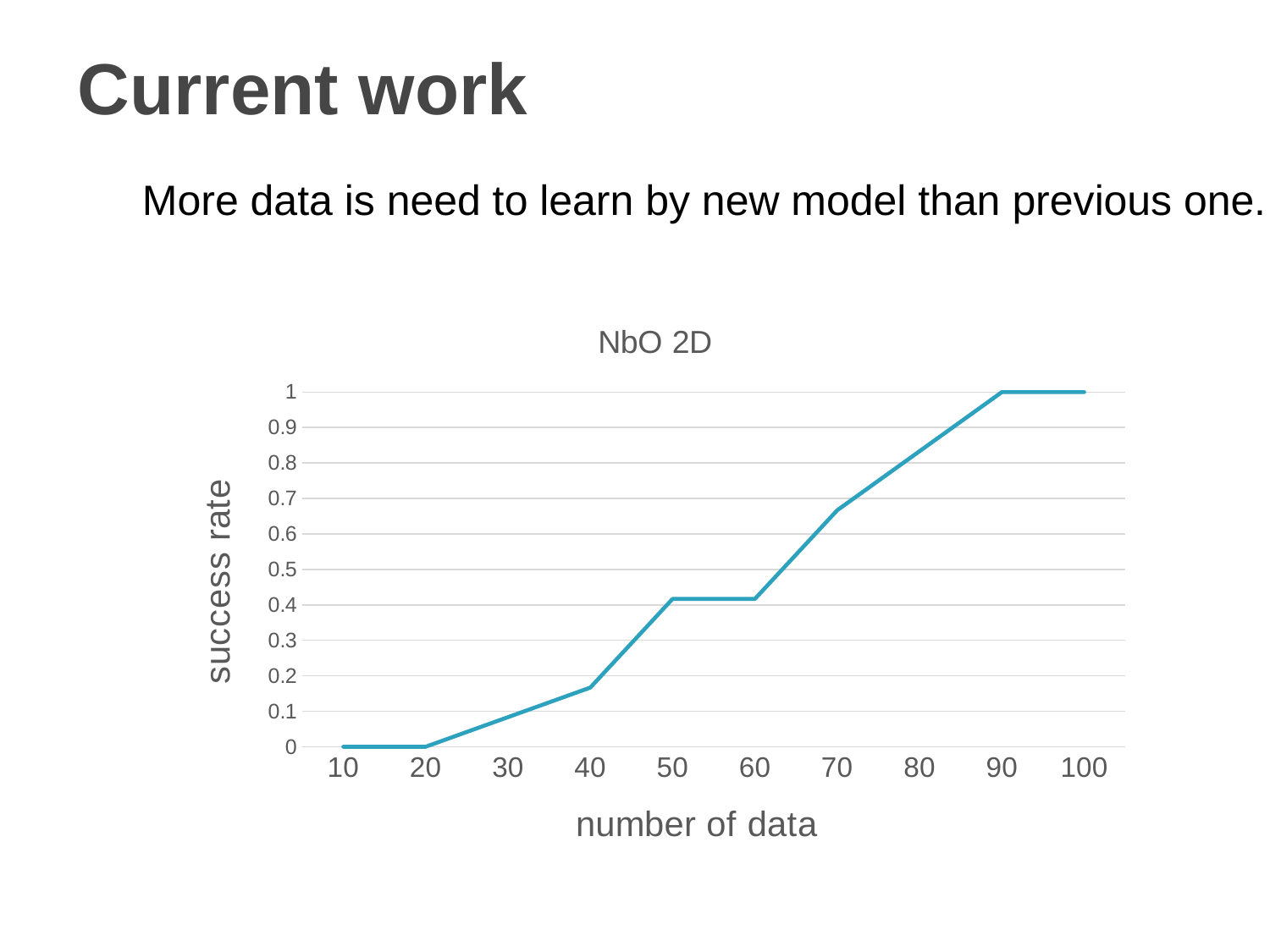

# Current work
More data is need to learn by new model than previous one.

### Chart: NbO 2D

| Category |  |
|---|---|
| 10 | 0.0 |
| 20 | 0.0 |
| 30 | 0.08333333333333333 |
| 40 | 0.16666666666666666 |
| 50 | 0.4166666666666667 |
| 60 | 0.4166666666666667 |
| 70 | 0.6666666666666666 |
| 80 | 0.8333333333333334 |
| 90 | 1.0 |
| 100 | 1.0 |
14